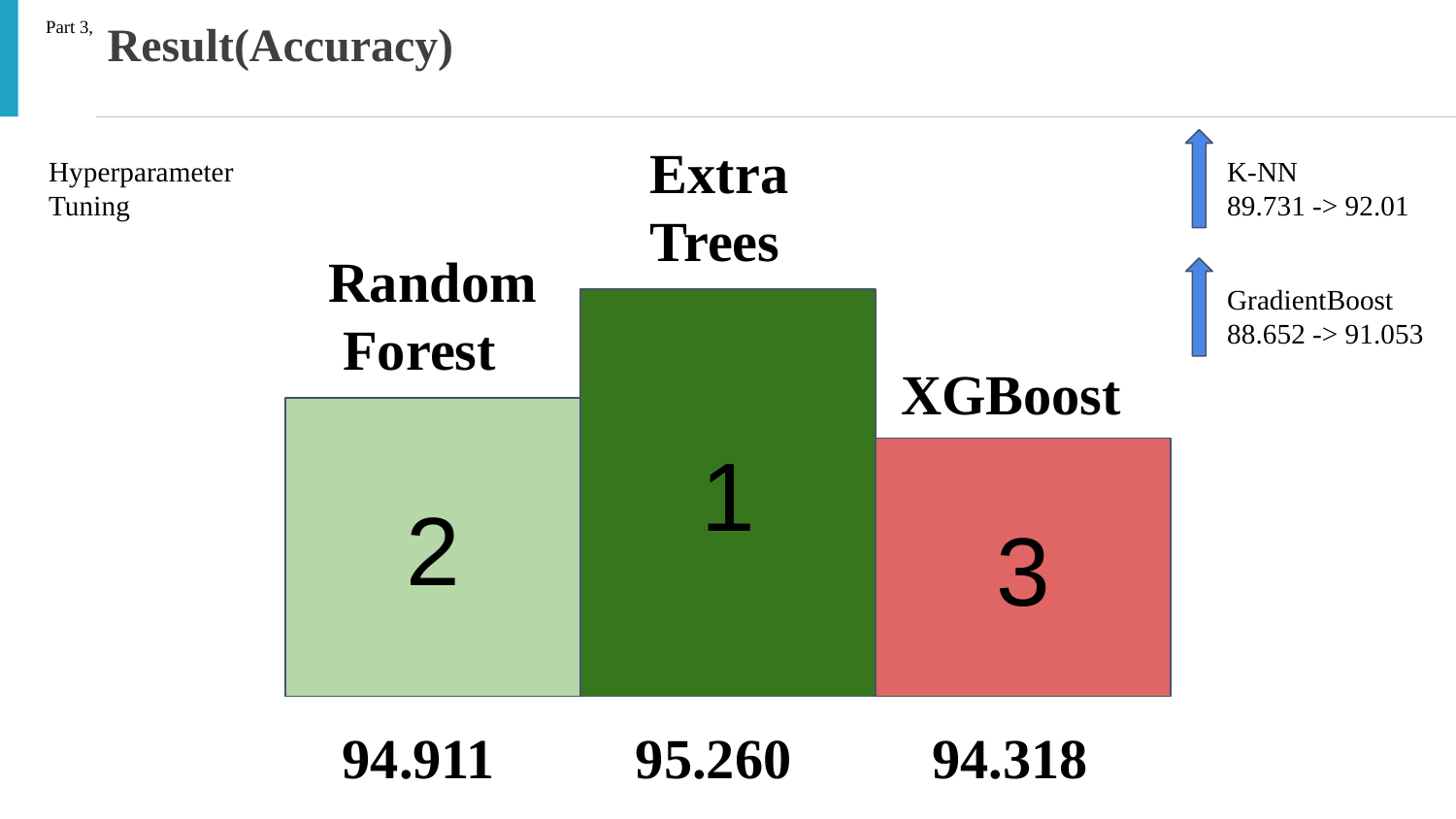

Result(Accuracy)
Part 3,
Extra
Trees

Hyperparameter Tuning
K-NN
89.731 -> 92.01
Random
 Forest

GradientBoost
88.652 -> 91.053
1
XGBoost
2
3
     94.911          95.260          94.318